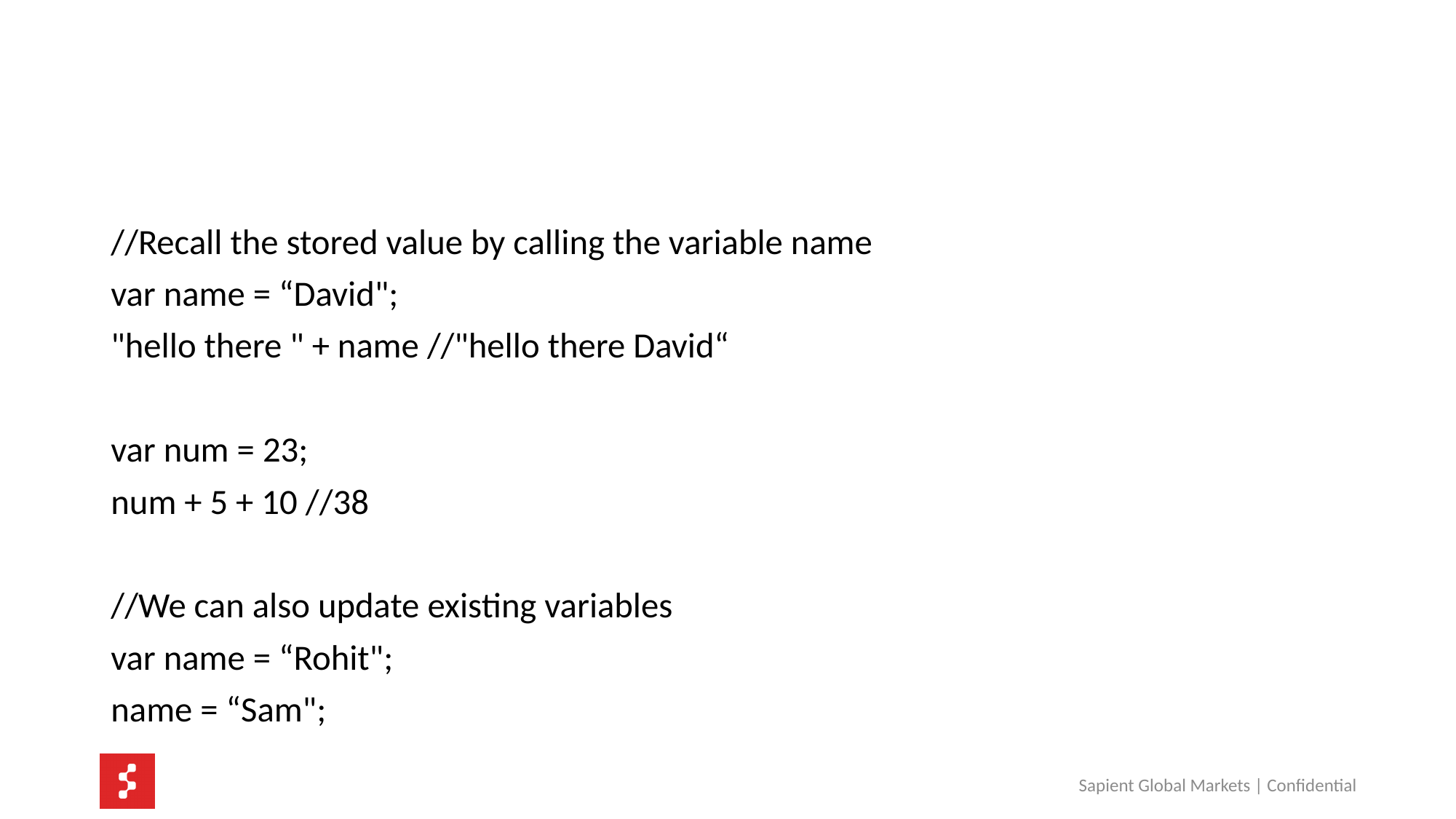

#
//Recall the stored value by calling the variable name
var name = “David";
"hello there " + name //"hello there David“

var num = 23;
num + 5 + 10 //38

//We can also update existing variables
var name = “Rohit";
name = “Sam";

Sapient Global Markets | Confidential